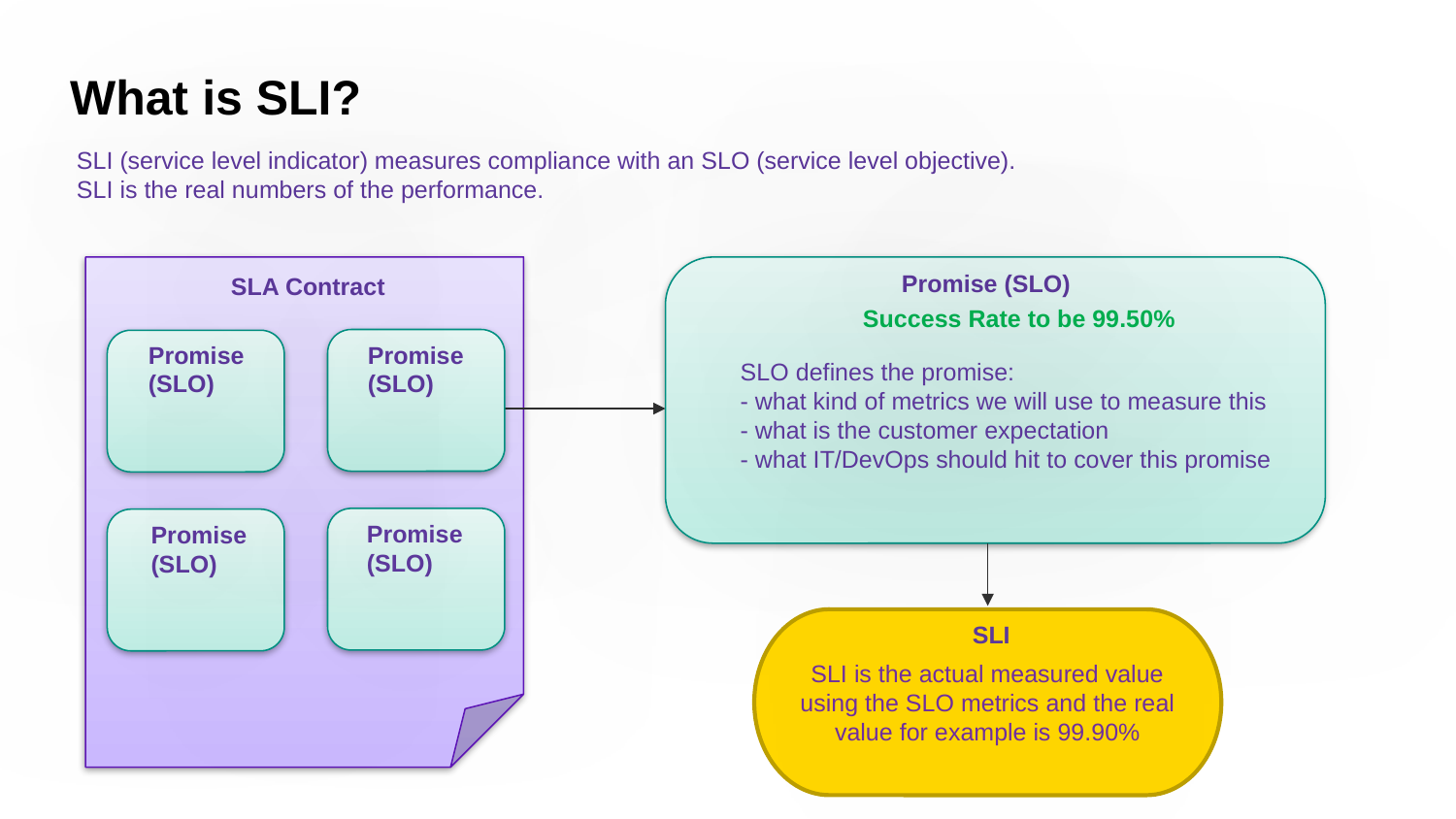

What is SLI?
SLI (service level indicator) measures compliance with an SLO (service level objective).
SLI is the real numbers of the performance.
Promise (SLO)

SLA Contract

Success Rate to be 99.50%
Promise (SLO)

Promise (SLO)

SLO defines the promise:
- what kind of metrics we will use to measure this
- what is the customer expectation
- what IT/DevOps should hit to cover this promise
Success Rate to be 99%
Promise (SLO)

Promise (SLO)

SLI

SLI is the actual measured value using the SLO metrics and the real value for example is 99.90%